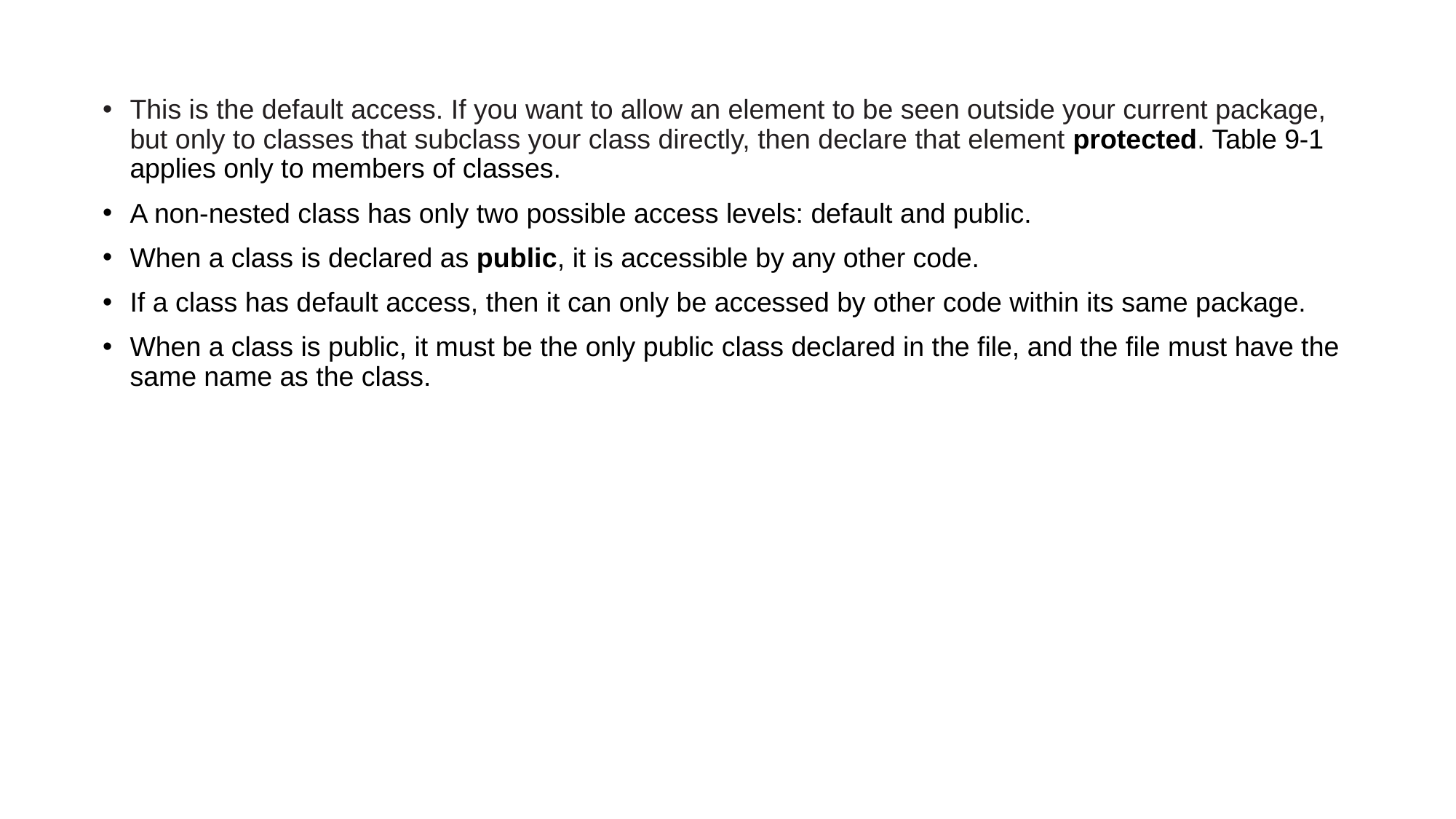

This is the default access. If you want to allow an element to be seen outside your current package, but only to classes that subclass your class directly, then declare that element protected. Table 9-1 applies only to members of classes.
A non-nested class has only two possible access levels: default and public.
When a class is declared as public, it is accessible by any other code.
If a class has default access, then it can only be accessed by other code within its same package.
When a class is public, it must be the only public class declared in the file, and the file must have the same name as the class.